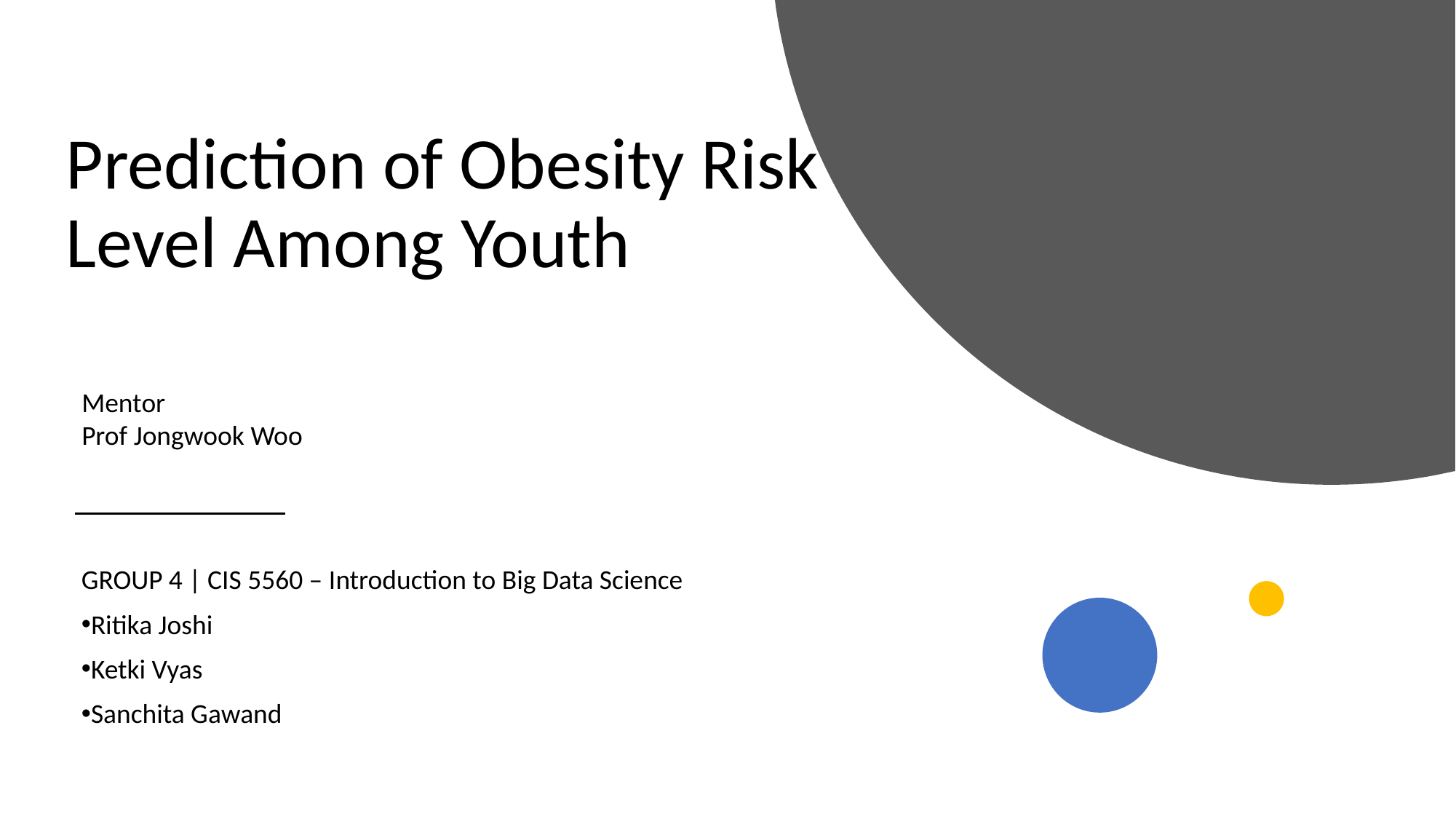

# Prediction of Obesity Risk Level Among Youth
Mentor
Prof Jongwook Woo

GROUP 4 | CIS 5560 – Introduction to Big Data Science
Ritika Joshi
Ketki Vyas
Sanchita Gawand